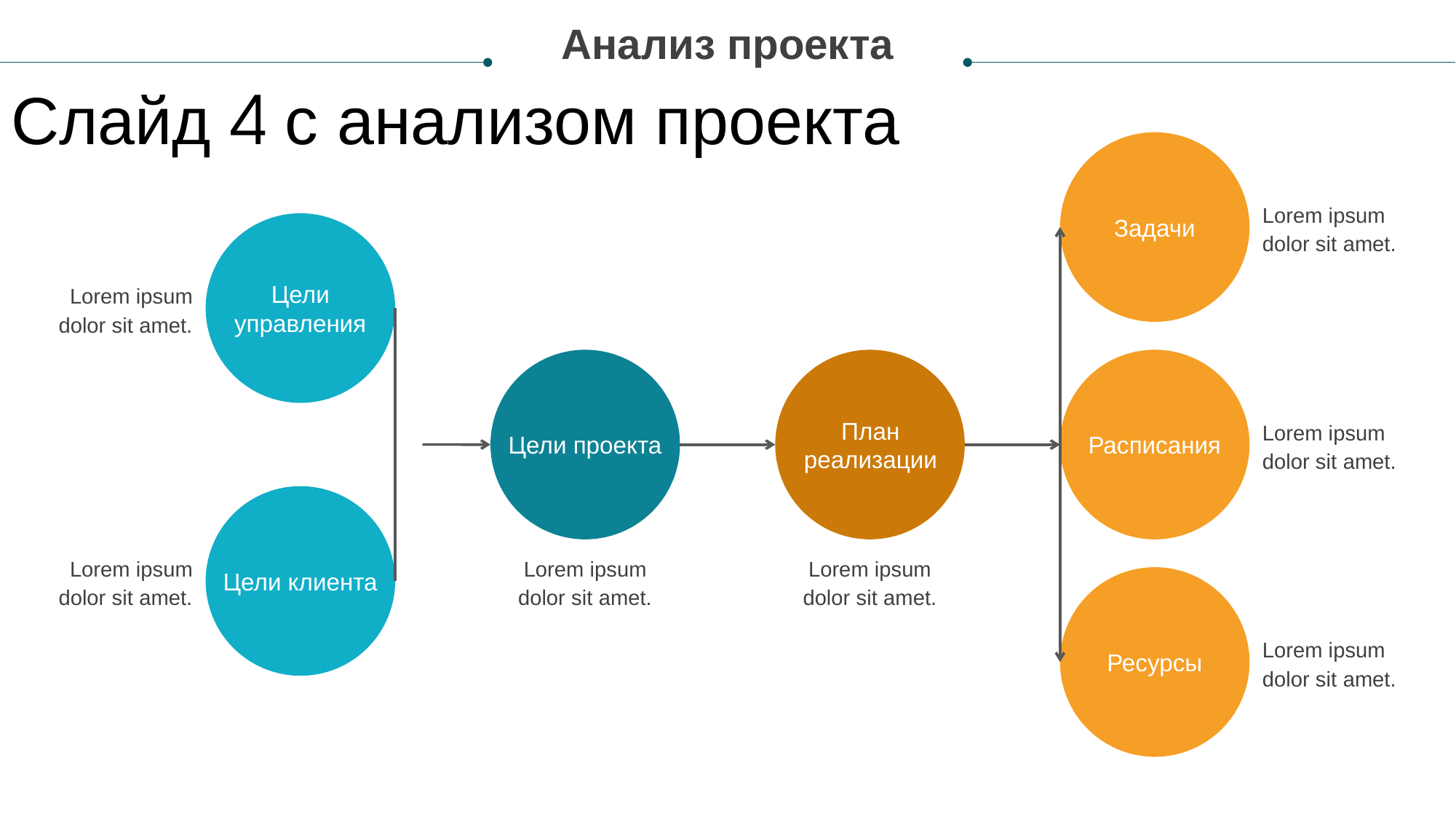

Анализ проекта
Слайд 4 с анализом проекта

Lorem ipsum dolor sit amet.
Задачи

Цели управления
Lorem ipsum dolor sit amet.

План реализации
Lorem ipsum dolor sit amet.
Цели проекта
Расписания

Lorem ipsum dolor sit amet.
Lorem ipsum dolor sit amet.
Lorem ipsum dolor sit amet.
Цели клиента

Lorem ipsum dolor sit amet.
Ресурсы